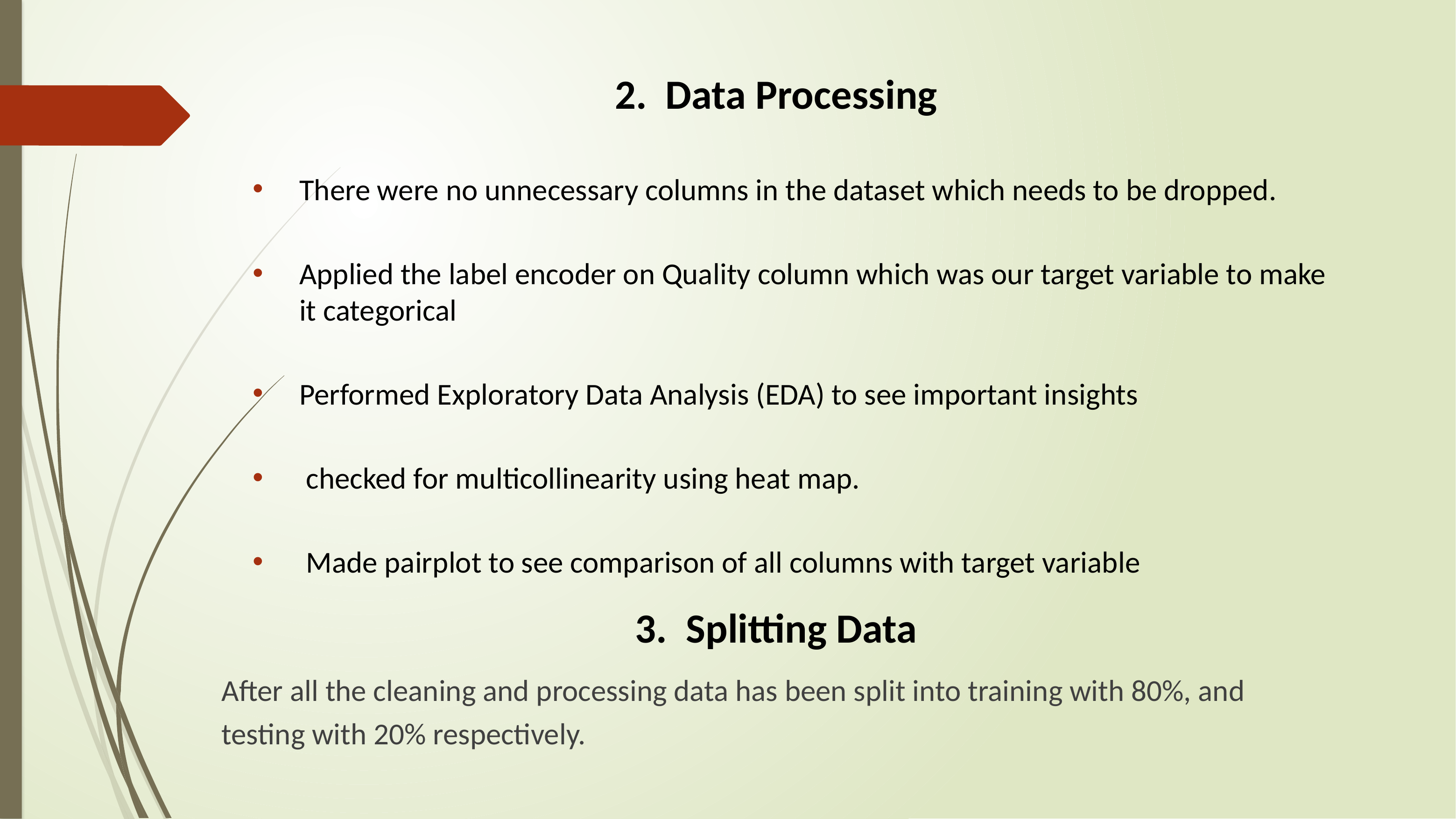

2.  Data Processing

There were no unnecessary columns in the dataset which needs to be dropped.

Applied the label encoder on Quality column which was our target variable to make it categorical

Performed Exploratory Data Analysis (EDA) to see important insights

 checked for multicollinearity using heat map.

 Made pairplot to see comparison of all columns with target variable
3.  Splitting Data
After all the cleaning and processing data has been split into training with 80%, and testing with 20% respectively.